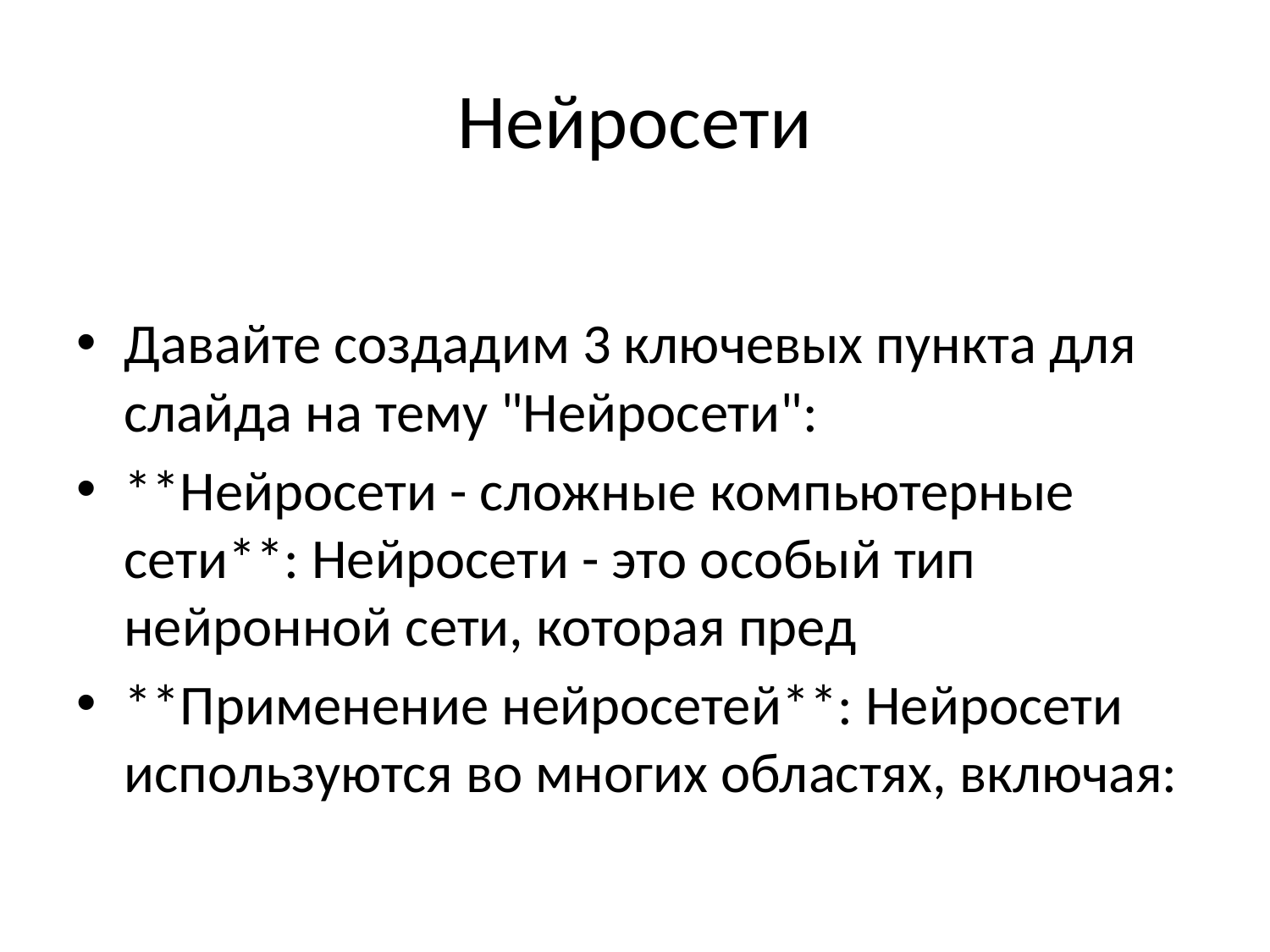

# Нейросети

Давайте создадим 3 ключевых пункта для слайда на тему "Нейросети":
**Нейросети - сложные компьютерные сети**: Нейросети - это особый тип нейронной сети, которая пред
**Применение нейросетей**: Нейросети используются во многих областях, включая: